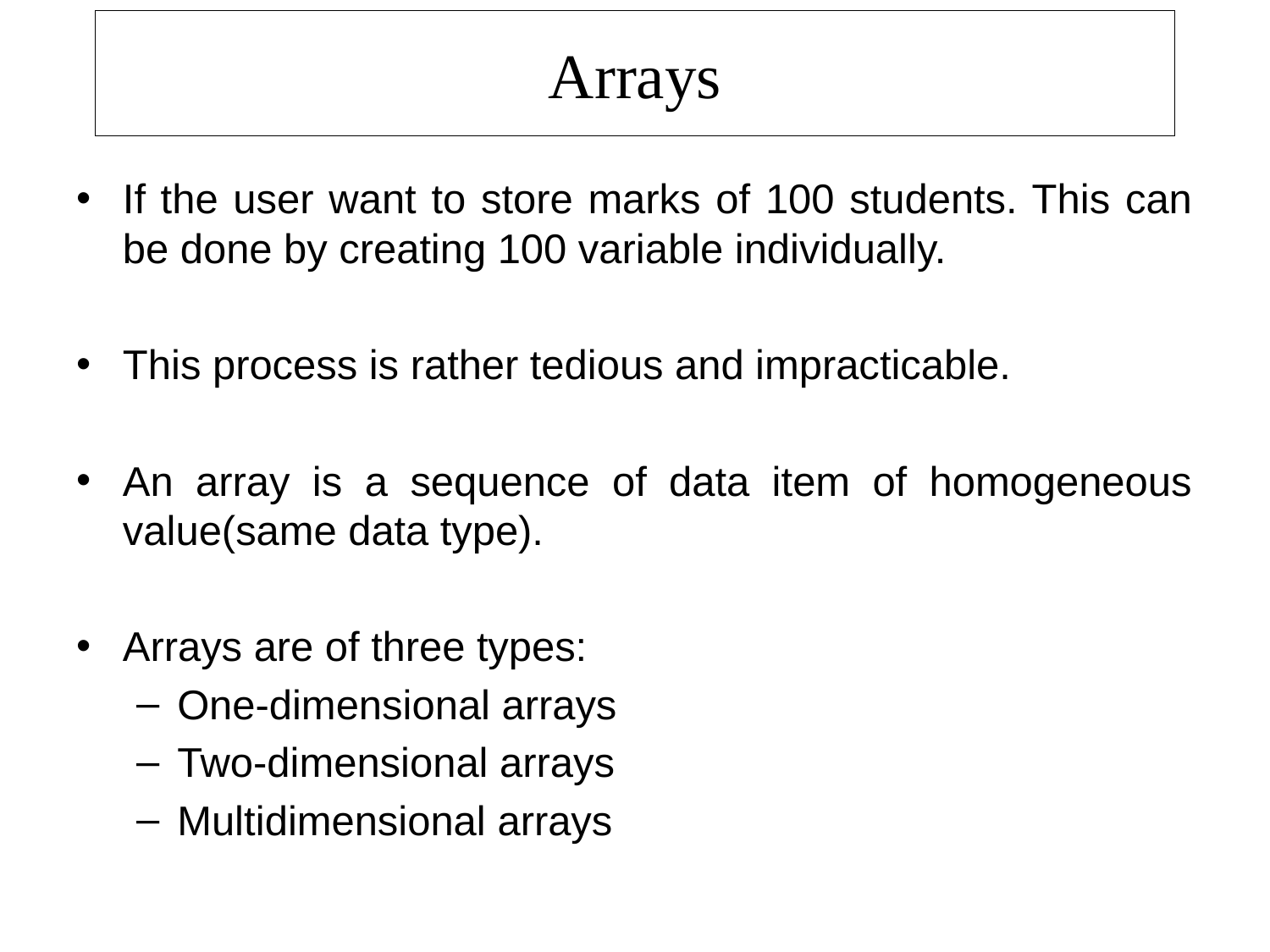

# Arrays
If the user want to store marks of 100 students. This can be done by creating 100 variable individually.

This process is rather tedious and impracticable.

An array is a sequence of data item of homogeneous value(same data type).

Arrays are of three types:
One-dimensional arrays
Two-dimensional arrays
Multidimensional arrays